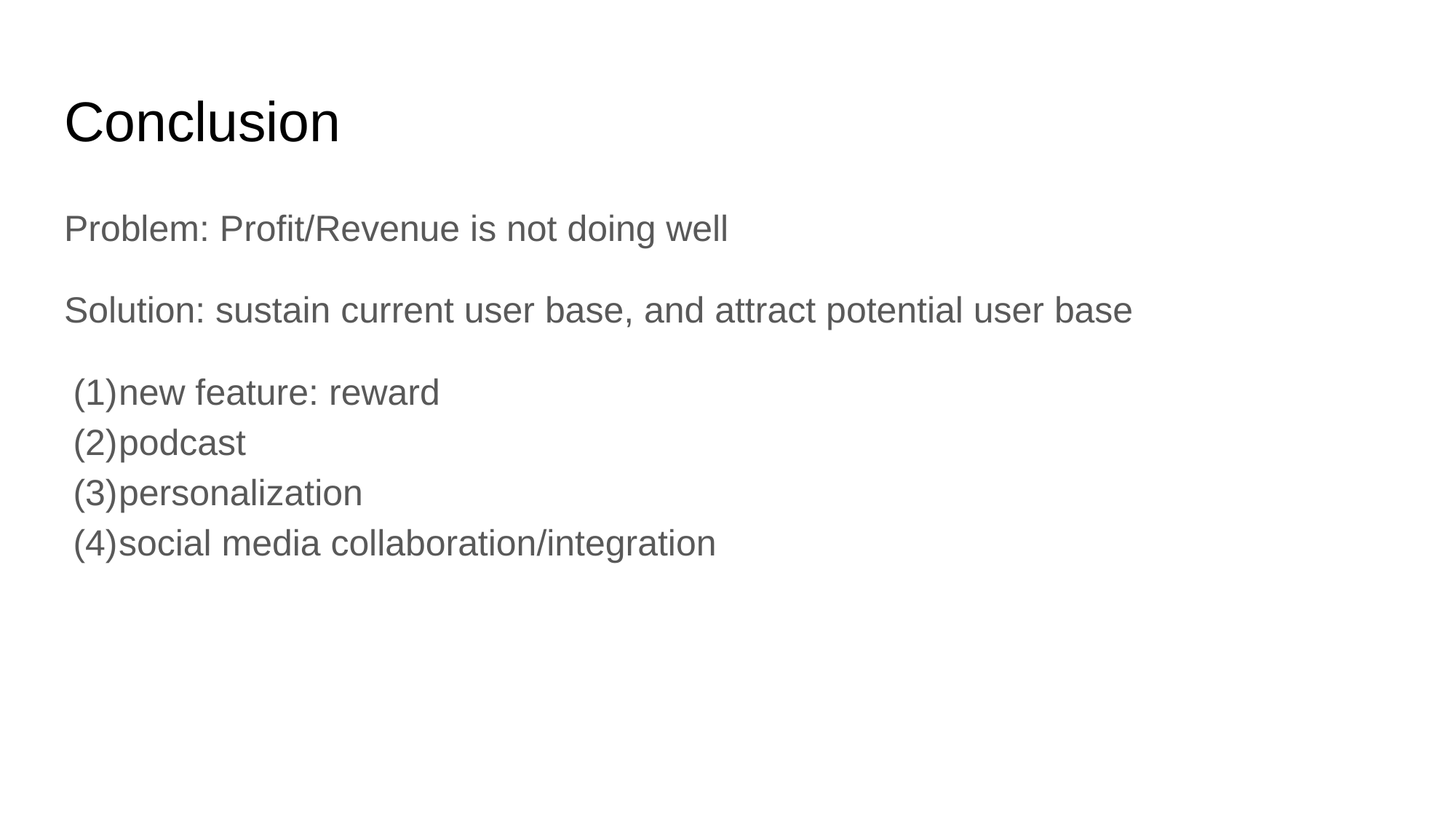

# Conclusion
Problem: Profit/Revenue is not doing well
Solution: sustain current user base, and attract potential user base
new feature: reward
podcast
personalization
social media collaboration/integration